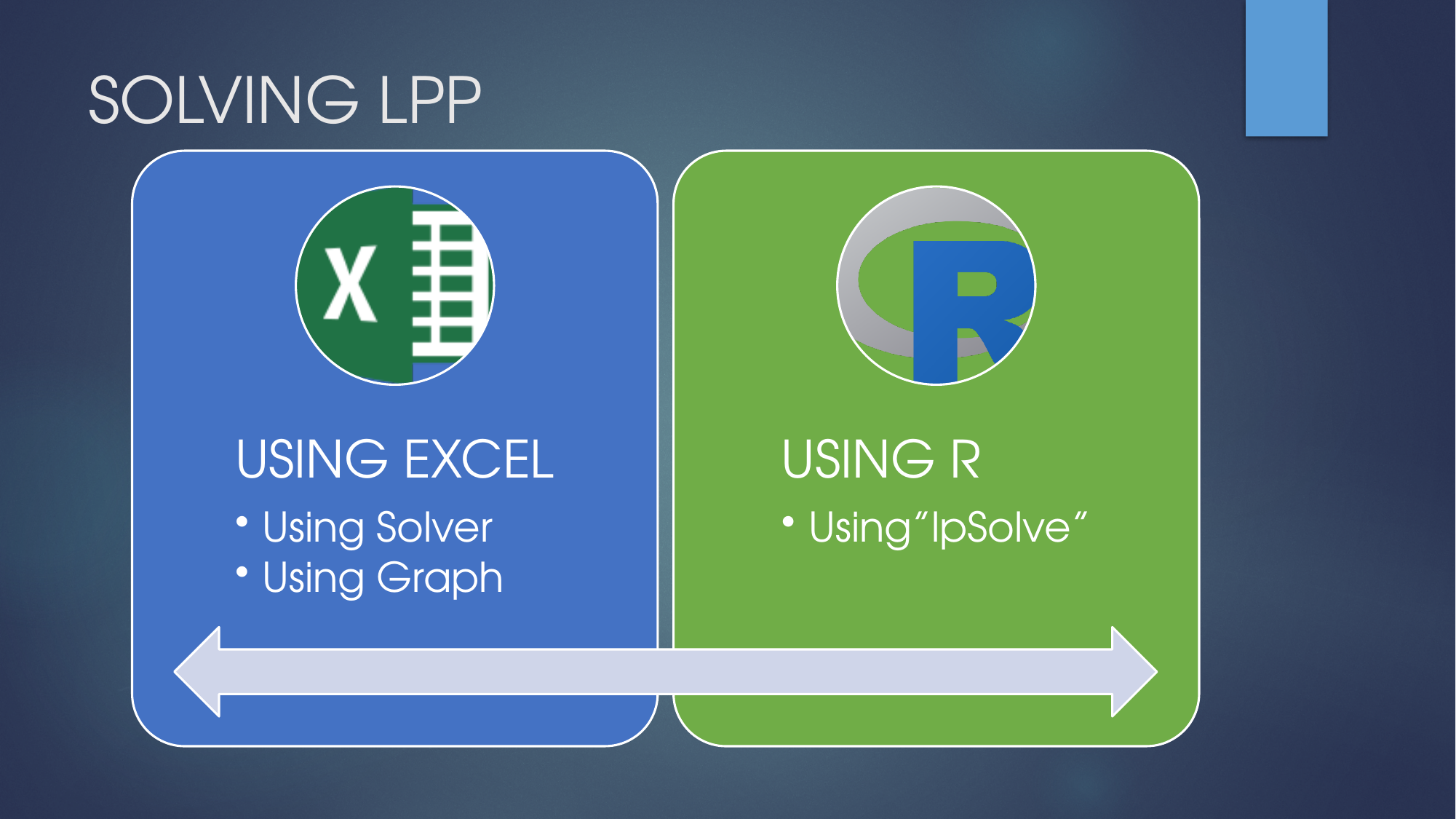

# SOLVING LPP
USING EXCEL
Using Solver
Using Graph
USING R
Using”lpSolve”